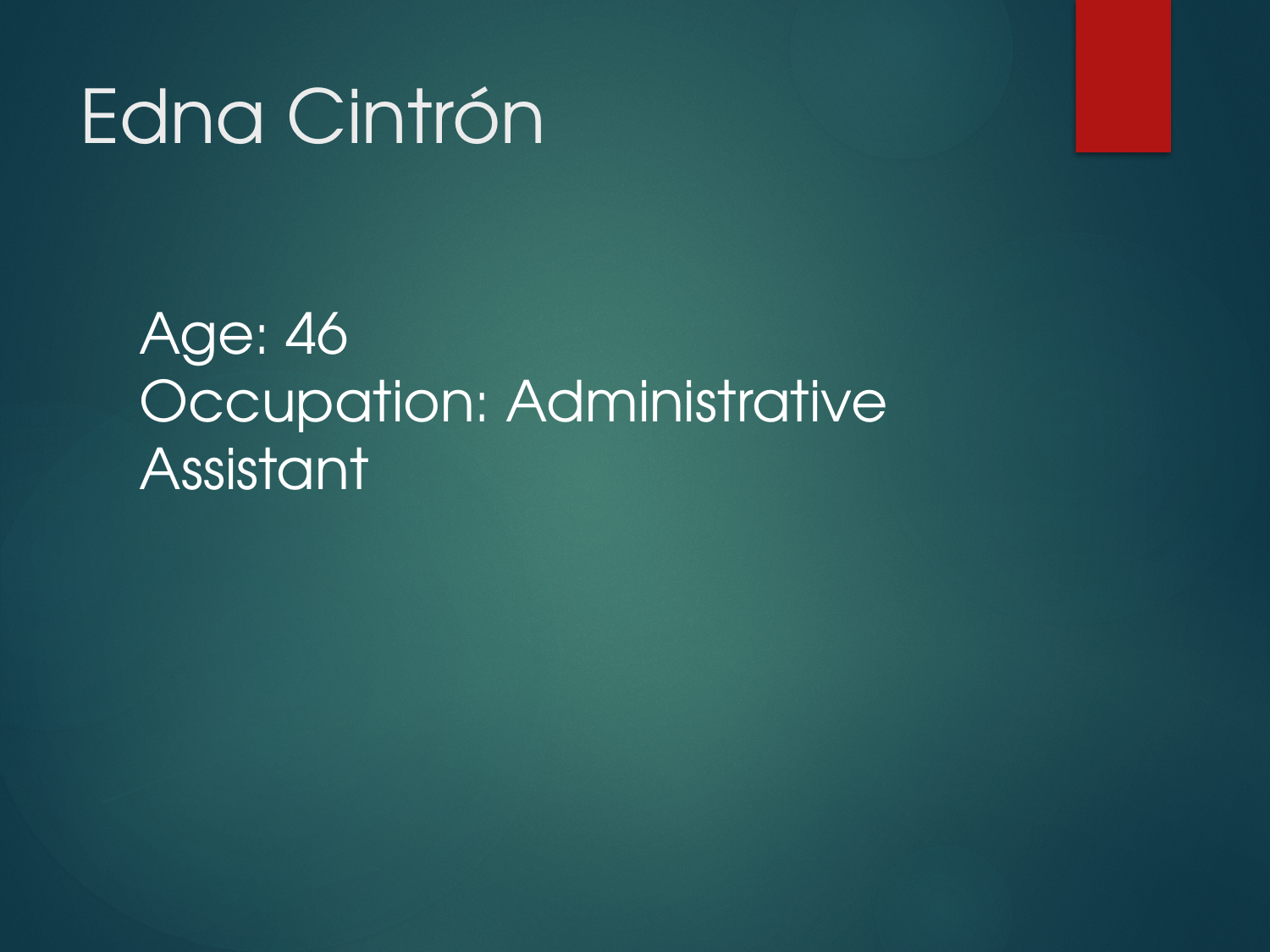

# Edna Cintrón

Age: 46
Occupation: Administrative Assistant